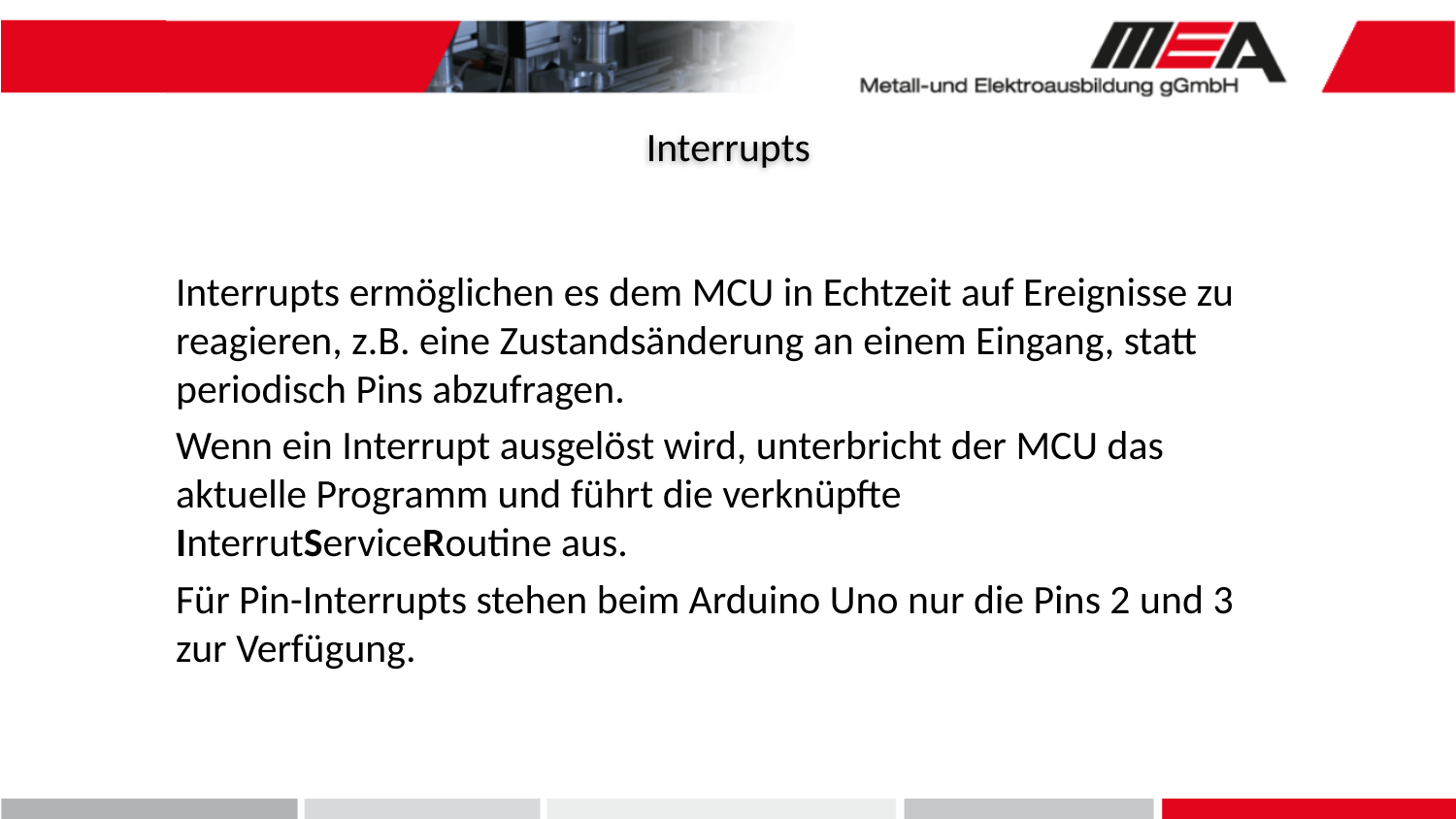

Interrupts
Interrupts ermöglichen es dem MCU in Echtzeit auf Ereignisse zu reagieren, z.B. eine Zustandsänderung an einem Eingang, statt periodisch Pins abzufragen.
Wenn ein Interrupt ausgelöst wird, unterbricht der MCU das aktuelle Programm und führt die verknüpfte InterrutServiceRoutine aus.
Für Pin-Interrupts stehen beim Arduino Uno nur die Pins 2 und 3 zur Verfügung.